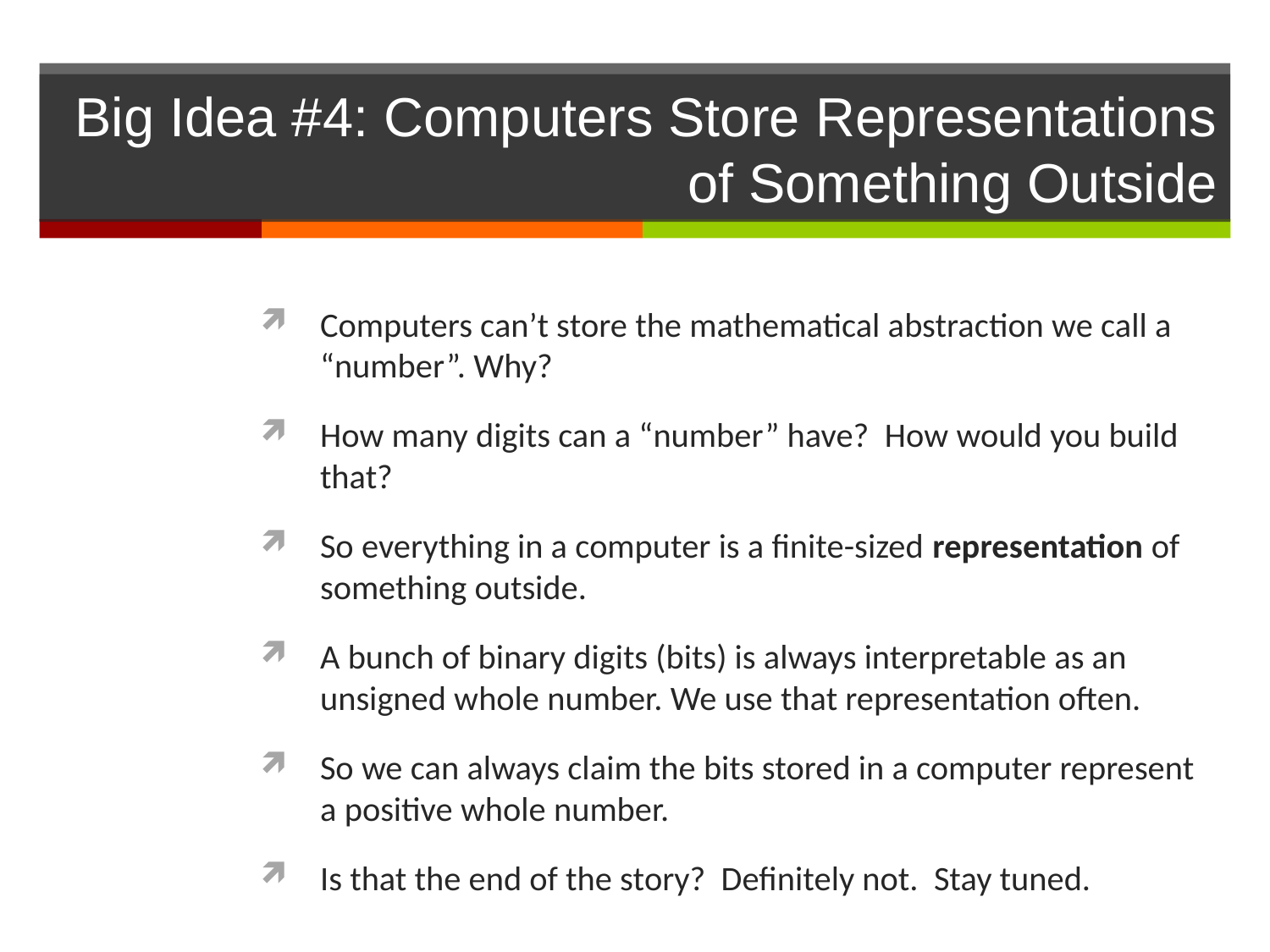

# Big Idea #4: Computers Store Representations of Something Outside
Computers can’t store the mathematical abstraction we call a “number”. Why?
How many digits can a “number” have?  How would you build that?
So everything in a computer is a finite-sized representation of something outside.
A bunch of binary digits (bits) is always interpretable as an unsigned whole number. We use that representation often.
So we can always claim the bits stored in a computer represent a positive whole number.
Is that the end of the story?  Definitely not.  Stay tuned.